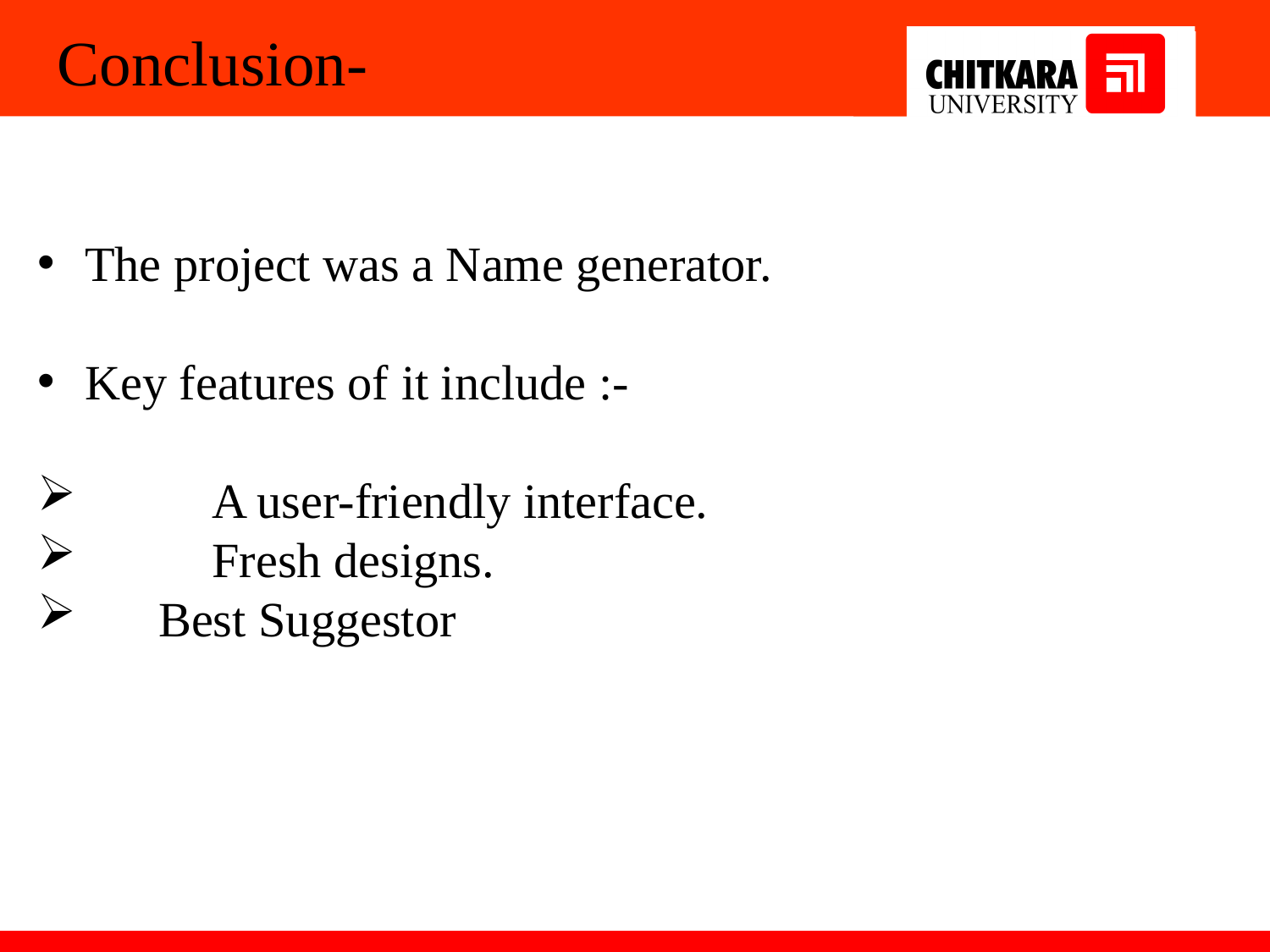

Conclusion-
The project was a Name generator.

Key features of it include :-

	A user-friendly interface.
	Fresh designs.
      Best Suggestor